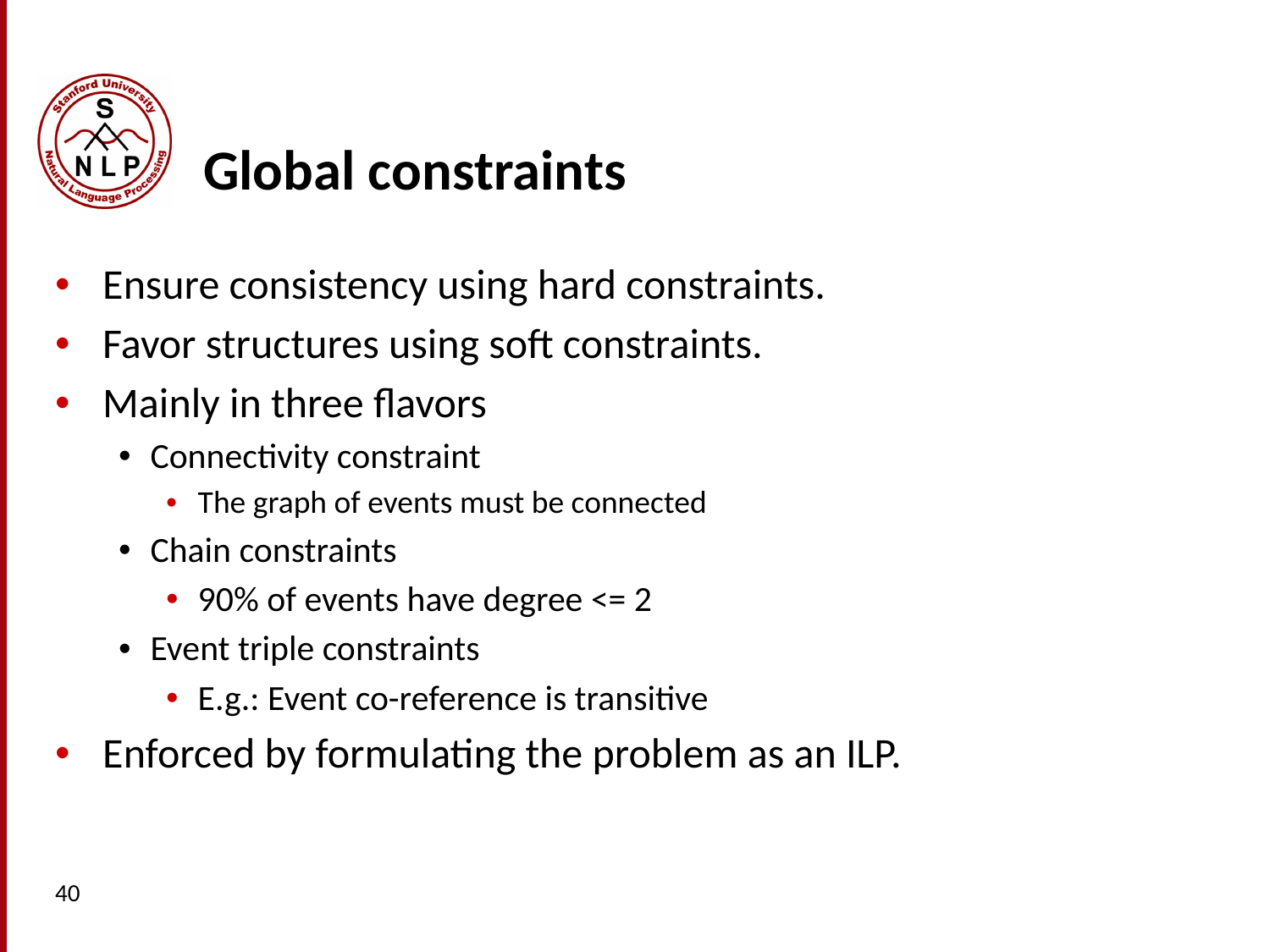

# Global constraints
Ensure consistency using hard constraints.
Favor structures using soft constraints.
Mainly in three flavors
Connectivity constraint
The graph of events must be connected
Chain constraints
90% of events have degree <= 2
Event triple constraints
E.g.: Event co-reference is transitive
Enforced by formulating the problem as an ILP.
40